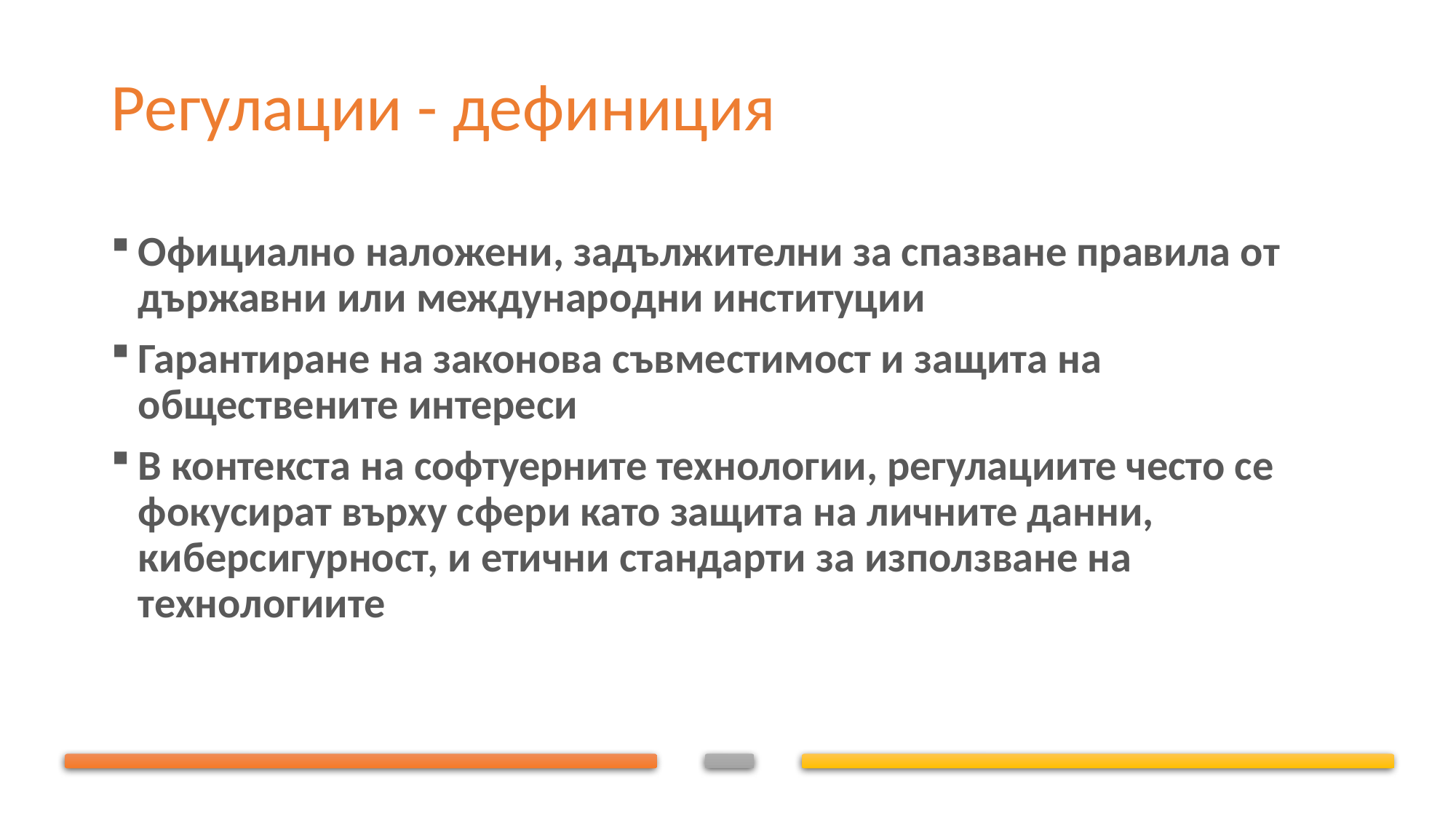

# Регулации - дефиниция
Официално наложени, задължителни за спазване правила от държавни или международни институции
Гарантиране на законова съвместимост и защита на обществените интереси
В контекста на софтуерните технологии, регулациите често се фокусират върху сфери като защита на личните данни, киберсигурност, и етични стандарти за използване на технологиите